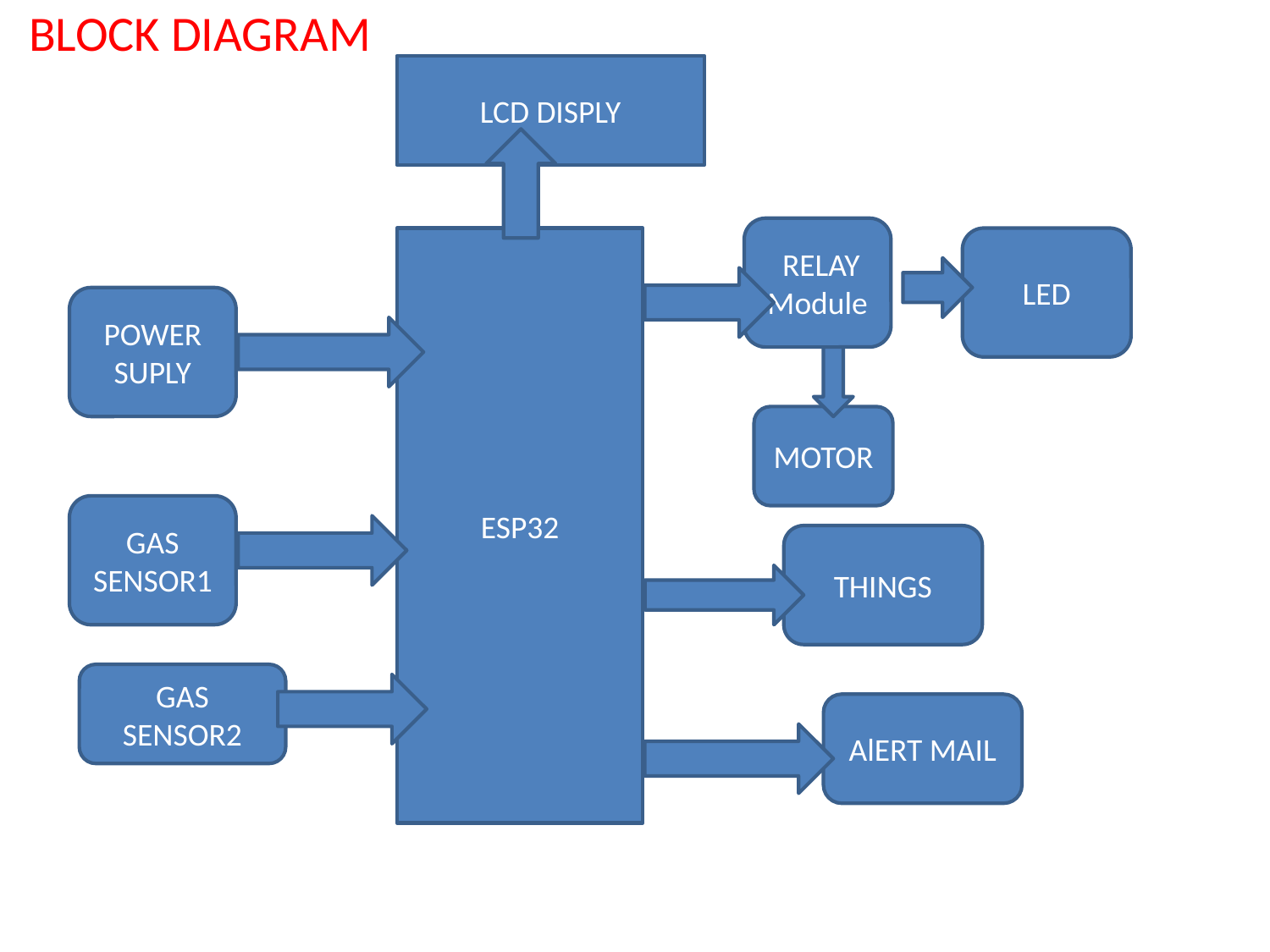

# BLOCK DIAGRAM
LCD DISPLY

 RELAY Module
ESP32
LED

POWER SUPLY

MOTOR
GAS SENSOR1

THINGS

GAS SENSOR2

AlERT MAIL